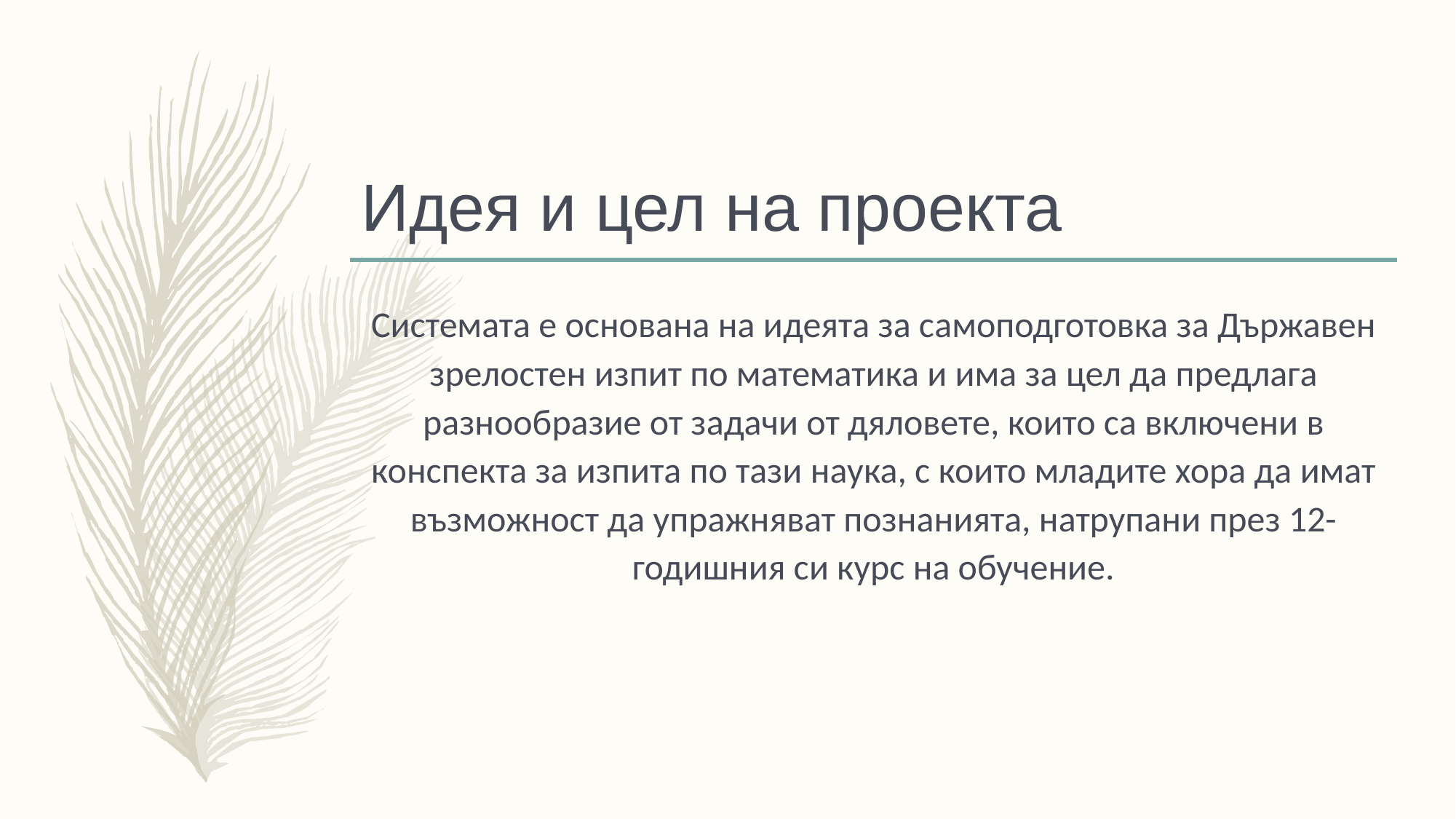

# Идея и цел на проекта
Системата е основана на идеята за самоподготовка за Държавен зрелостен изпит по математика и има за цел да предлага разнообразие от задачи от дяловете, които са включени в конспекта за изпита по тази наука, с които младите хора да имат възможност да упражняват познанията, натрупани през 12-годишния си курс на обучение.